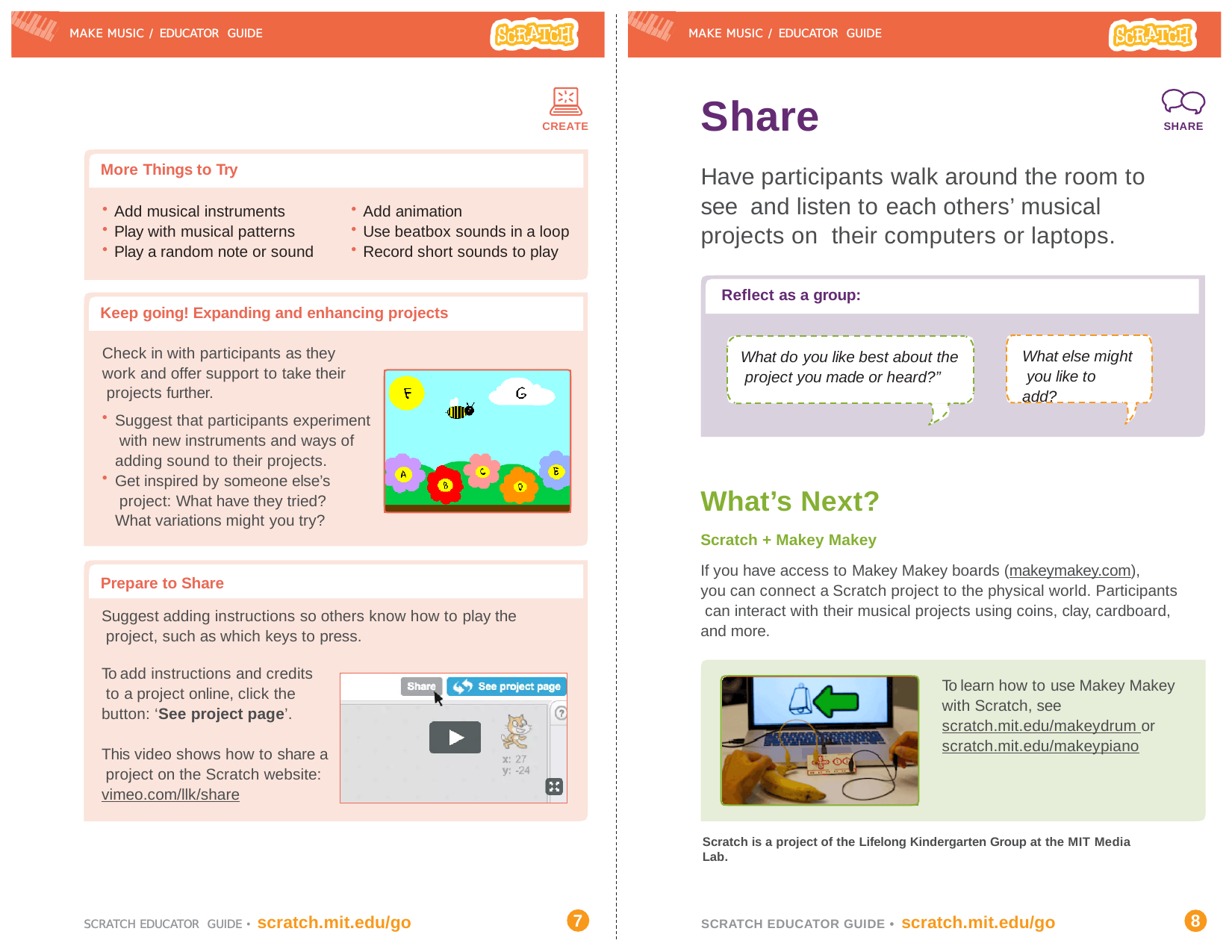

MAKE MUSIC / EDUCATOR  GUIDE
MAKE MUSIC / EDUCATOR  GUIDE

Share

SHARE
CREATE

More Things to Try
Have participants walk around the room to see  and listen to each others’ musical projects on  their computers or laptops.
Add musical instruments
Play with musical patterns
Play a random note or sound
Add animation
Use beatbox sounds in a loop
Record short sounds to play

Reflect as a group:
Keep going! Expanding and enhancing projects

Check in with participants as they  work and offer support to take their  projects further.
Suggest that participants experiment  with new instruments and ways of  adding sound to their projects.
Get inspired by someone else’s  project: What have they tried?  What variations might you try?
What else might  you like to add?
What do you like best about the  project you made or heard?”

What’s Next?
Scratch + Makey Makey
If you have access to Makey Makey boards (makeymakey.com),
you can connect a Scratch project to the physical world. Participants  can interact with their musical projects using coins, clay, cardboard,  and more.

Prepare to Share
Suggest adding instructions so others know how to play the  project, such as which keys to press.

To add instructions and credits  to a project online, click the  button: ‘See project page’.

To learn how to use Makey Makey  with Scratch, see  scratch.mit.edu/makeydrum or  scratch.mit.edu/makeypiano

This video shows how to share a  project on the Scratch website:  vimeo.com/llk/share

Scratch is a project of the Lifelong Kindergarten Group at the MIT Media Lab.

7
8

SCRATCH EDUCATOR  GUIDE • scratch.mit.edu/go
SCRATCH EDUCATOR GUIDE • scratch.mit.edu/go